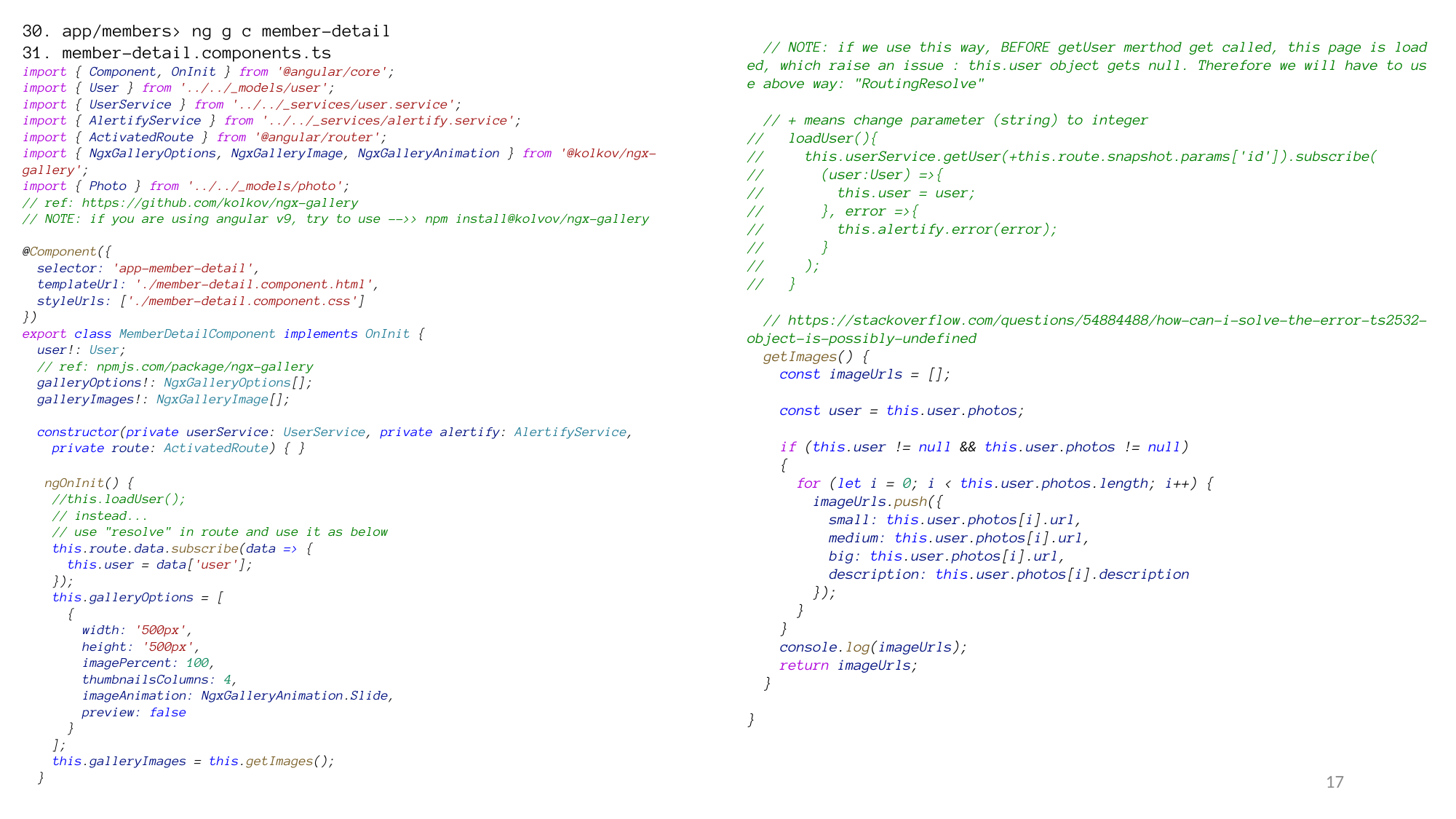

30. app/members> ng g c member-detail
31. member-detail.components.ts
import { Component, OnInit } from '@angular/core';
import { User } from '../../_models/user';
import { UserService } from '../../_services/user.service';
import { AlertifyService } from '../../_services/alertify.service';
import { ActivatedRoute } from '@angular/router';
import { NgxGalleryOptions, NgxGalleryImage, NgxGalleryAnimation } from '@kolkov/ngx-gallery';
import { Photo } from '../../_models/photo';
// ref: https://github.com/kolkov/ngx-gallery
// NOTE: if you are using angular v9, try to use -->> npm install@kolvov/ngx-gallery
@Component({
  selector: 'app-member-detail',
  templateUrl: './member-detail.component.html',
  styleUrls: ['./member-detail.component.css']
})
export class MemberDetailComponent implements OnInit {
  user!: User;
  // ref: npmjs.com/package/ngx-gallery
  galleryOptions!: NgxGalleryOptions[];
  galleryImages!: NgxGalleryImage[];
  constructor(private userService: UserService, private alertify: AlertifyService,
    private route: ActivatedRoute) { }
   ngOnInit() {
    //this.loadUser();
    // instead...
    // use "resolve" in route and use it as below
    this.route.data.subscribe(data => {
      this.user = data['user'];
    });
    this.galleryOptions = [
      {
        width: '500px',
        height: '500px',
        imagePercent: 100,
        thumbnailsColumns: 4,
        imageAnimation: NgxGalleryAnimation.Slide,
        preview: false
      }
    ];
    this.galleryImages = this.getImages();
  }

  // NOTE: if we use this way, BEFORE getUser merthod get called, this page is loaded, which raise an issue : this.user object gets null. Therefore we will have to use above way: "RoutingResolve"
  // + means change parameter (string) to integer
//   loadUser(){
//     this.userService.getUser(+this.route.snapshot.params['id']).subscribe(
//       (user:User) =>{
//         this.user = user;
//       }, error =>{
//         this.alertify.error(error);
//       }
//     );
//   }
  // https://stackoverflow.com/questions/54884488/how-can-i-solve-the-error-ts2532-object-is-possibly-undefined
  getImages() {
    const imageUrls = [];
    const user = this.user.photos;
    if (this.user != null && this.user.photos != null)
    {
      for (let i = 0; i < this.user.photos.length; i++) {
        imageUrls.push({
          small: this.user.photos[i].url,
          medium: this.user.photos[i].url,
          big: this.user.photos[i].url,
          description: this.user.photos[i].description
        });
      }
    }
    console.log(imageUrls);
    return imageUrls;
  }
}

17